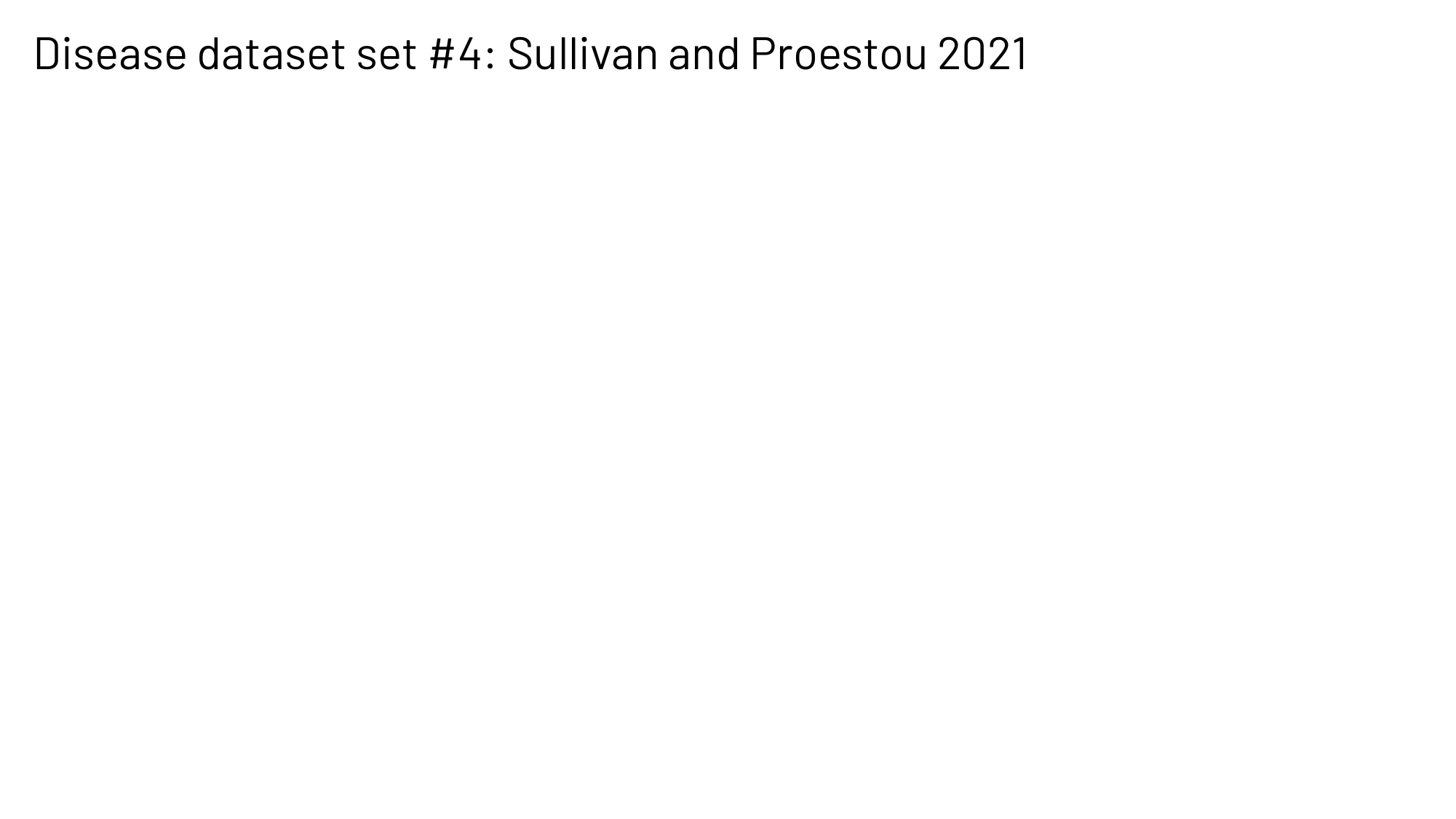

# Disease dataset set #4: Sullivan and Proestou 2021